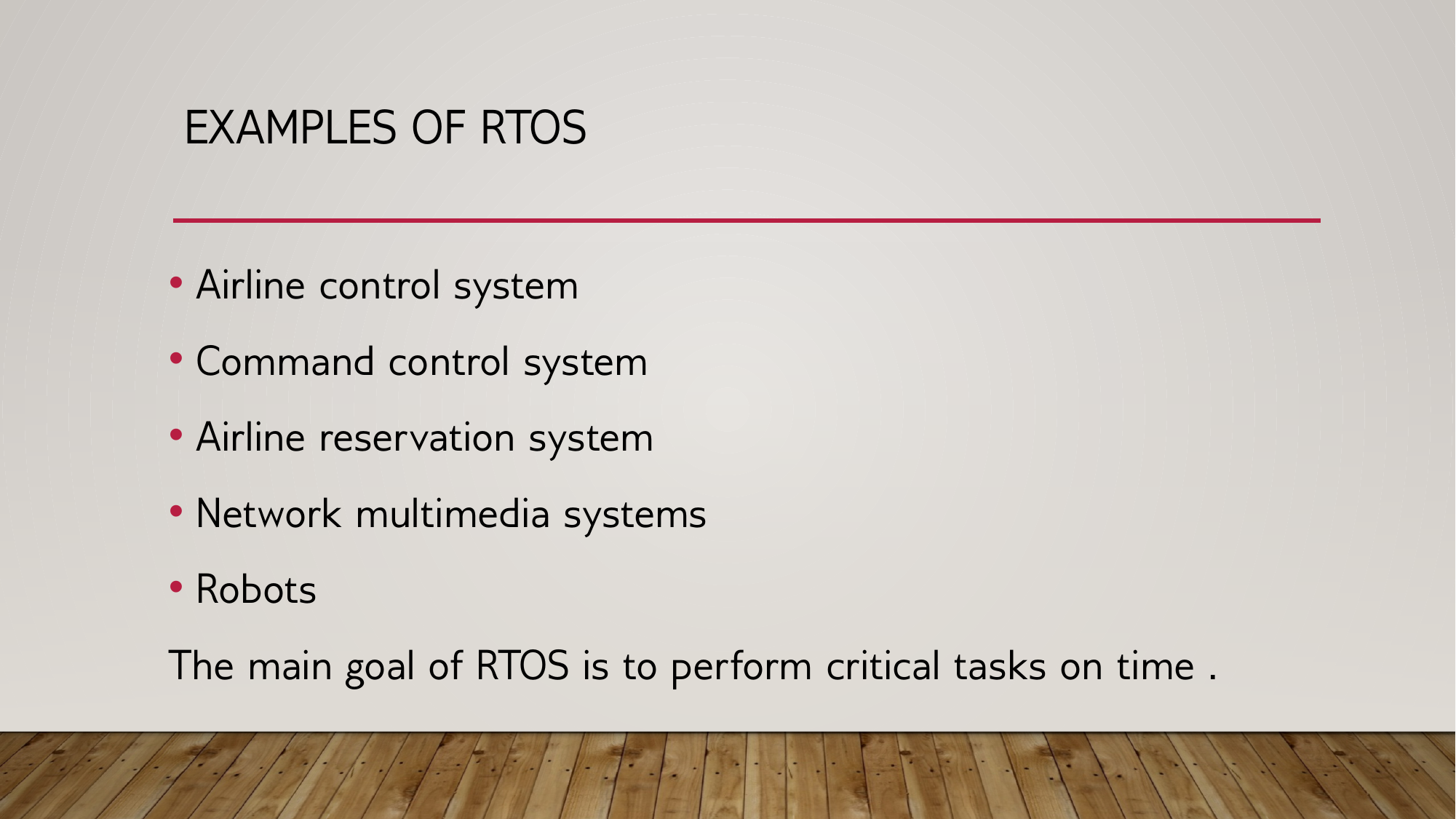

# Examples of rtos
Airline control system
Command control system
Airline reservation system
Network multimedia systems
Robots
The main goal of RTOS is to perform critical tasks on time .